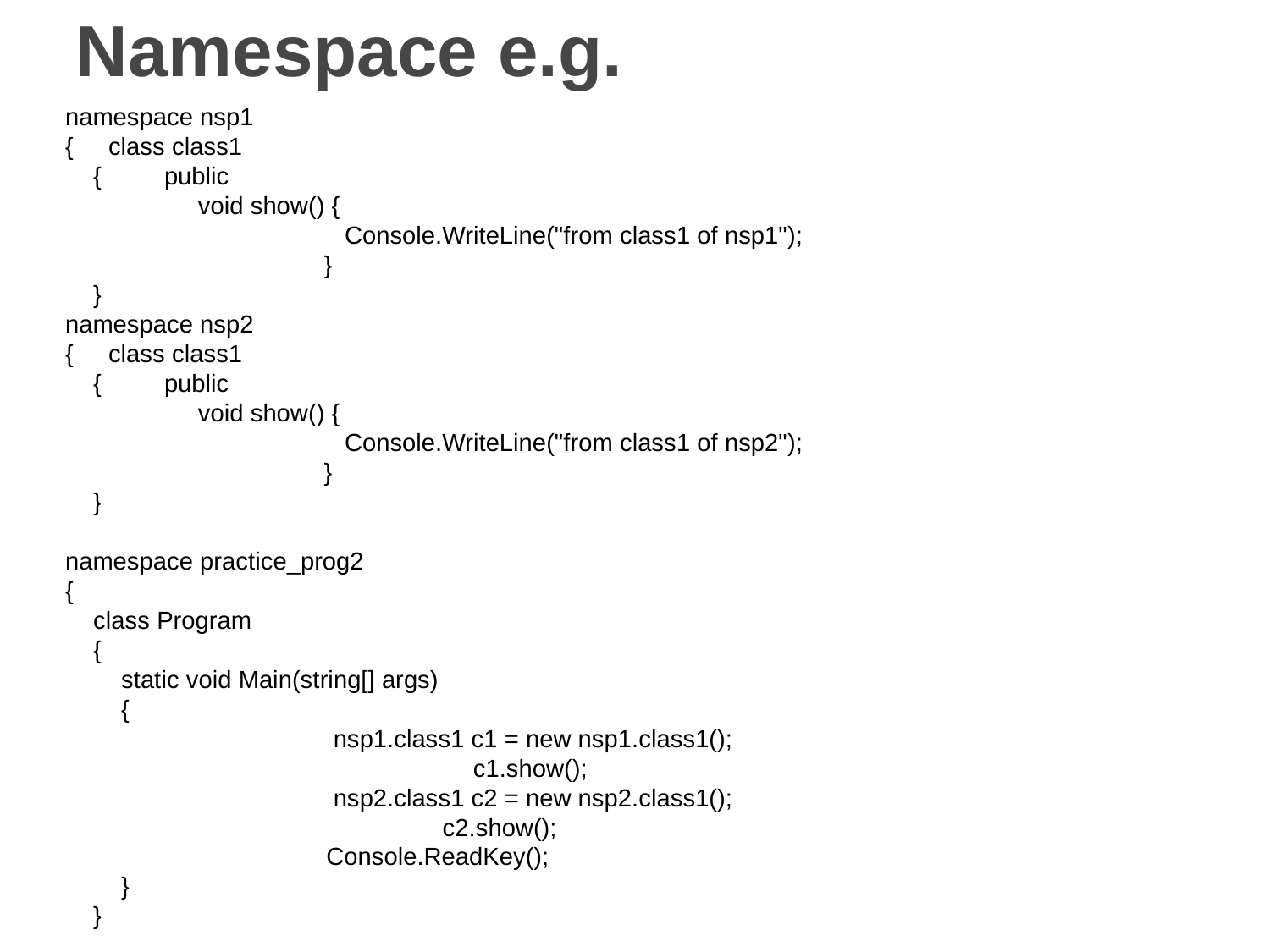

# Namespace e.g.
namespace nsp1
{     class class1
    {         public
                   void show() {
                                        Console.WriteLine("from class1 of nsp1");
                                     }
    }
namespace nsp2
{     class class1
    {         public
                   void show() {
                                        Console.WriteLine("from class1 of nsp2");
                                     }
    }

namespace practice_prog2
{
    class Program
    {
        static void Main(string[] args)
        {
          		  nsp1.class1 c1 = new nsp1.class1();
            		                      c1.show();
		  nsp2.class1 c2 = new nsp2.class1();
                                                      c2.show();
		 Console.ReadKey();
        }
    }